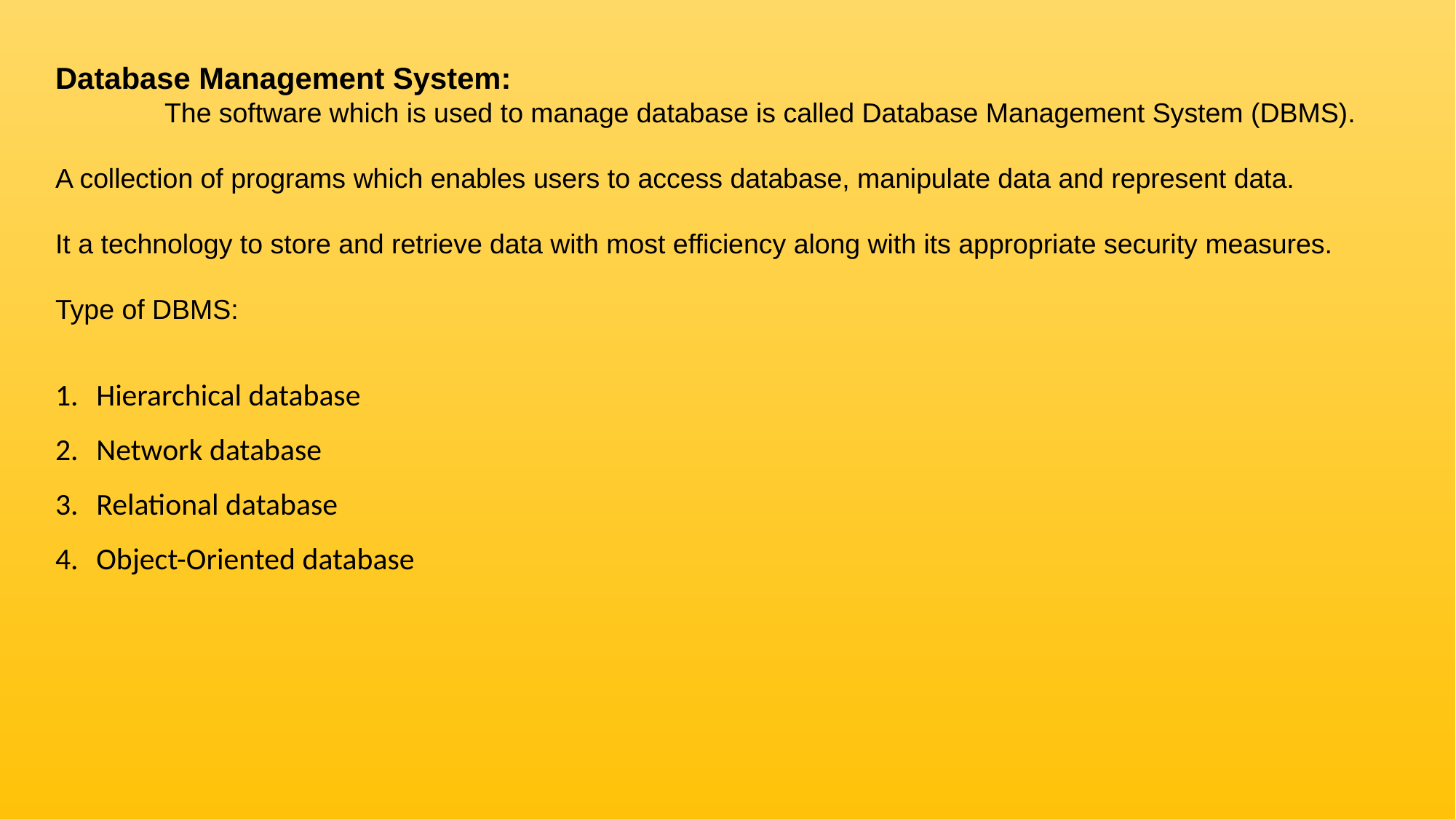

Database Management System:
	The software which is used to manage database is called Database Management System (DBMS).

A collection of programs which enables users to access database, manipulate data and represent data.

It a technology to store and retrieve data with most efficiency along with its appropriate security measures.

Type of DBMS:

Hierarchical database
Network database
Relational database
Object-Oriented database